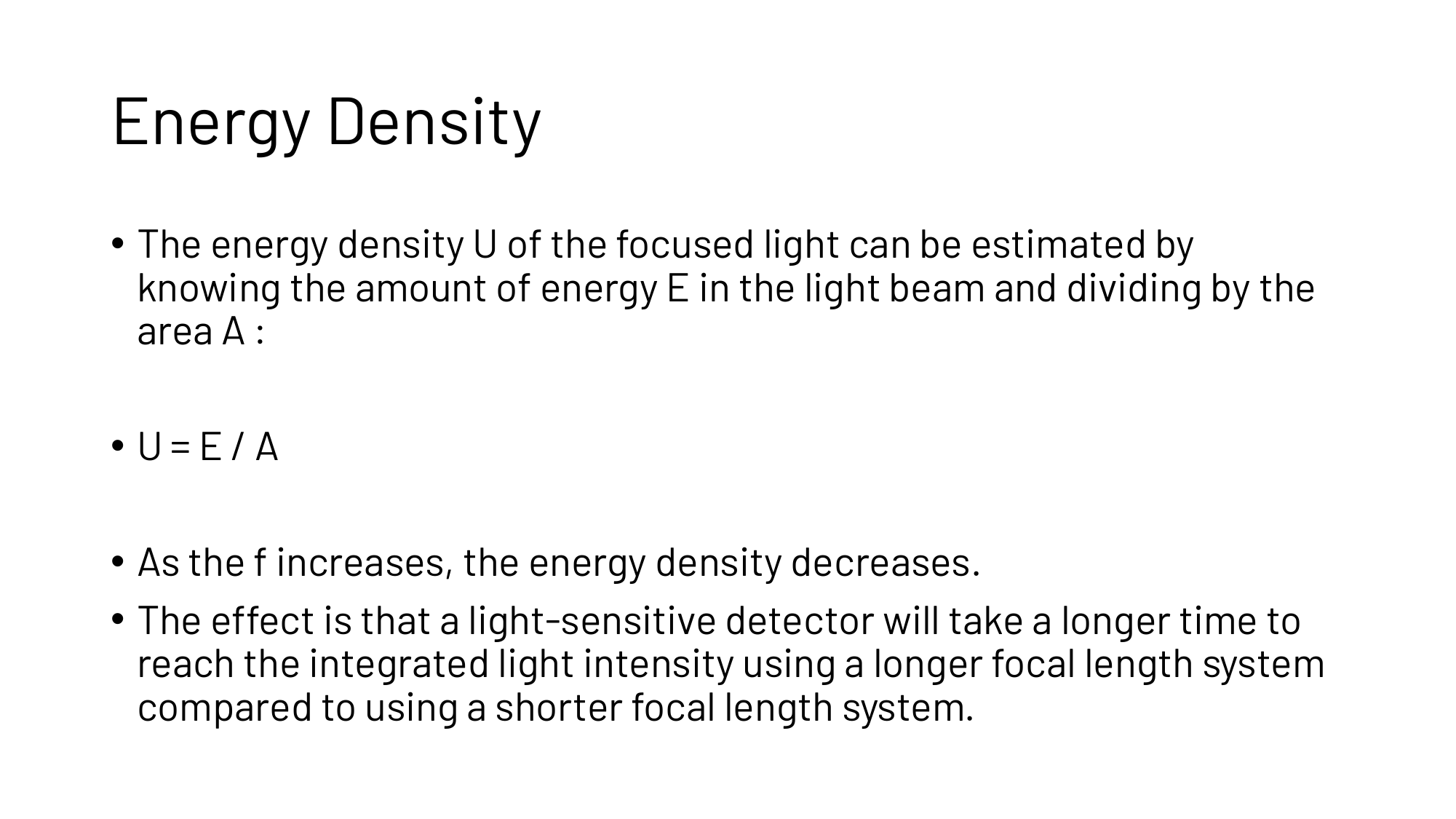

# Energy Density
The energy density U of the focused light can be estimated by knowing the amount of energy E in the light beam and dividing by the area A :

U = E / A

As the f increases, the energy density decreases.
The effect is that a light-sensitive detector will take a longer time to reach the integrated light intensity using a longer focal length system compared to using a shorter focal length system.